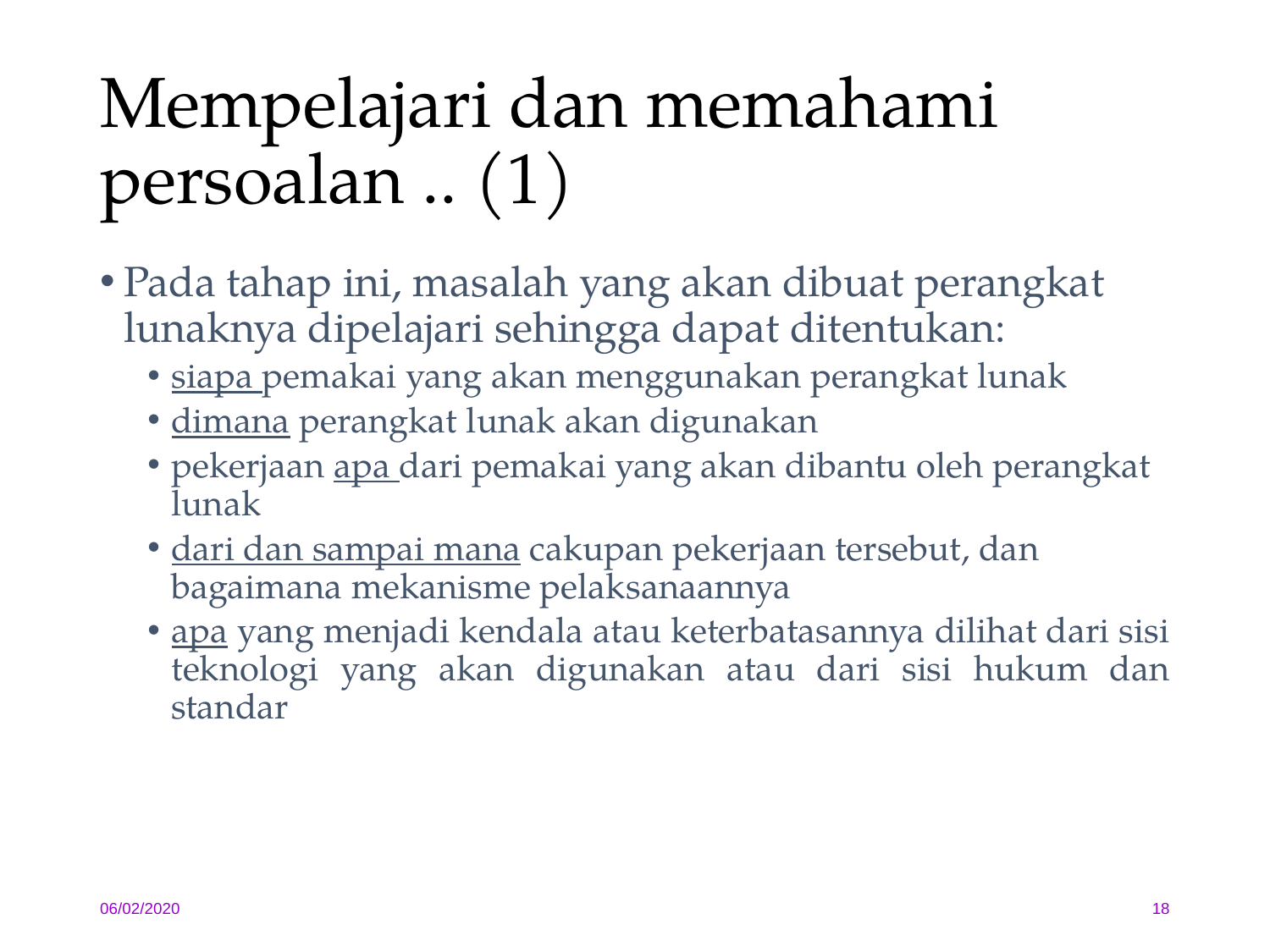

# Mempelajari dan memahami persoalan .. (1)
Pada tahap ini, masalah yang akan dibuat perangkat lunaknya dipelajari sehingga dapat ditentukan:
siapa pemakai yang akan menggunakan perangkat lunak
dimana perangkat lunak akan digunakan
pekerjaan apa dari pemakai yang akan dibantu oleh perangkat lunak
dari dan sampai mana cakupan pekerjaan tersebut, dan bagaimana mekanisme pelaksanaannya
apa yang menjadi kendala atau keterbatasannya dilihat dari sisi teknologi yang akan digunakan atau dari sisi hukum dan standar
06/02/2020
18